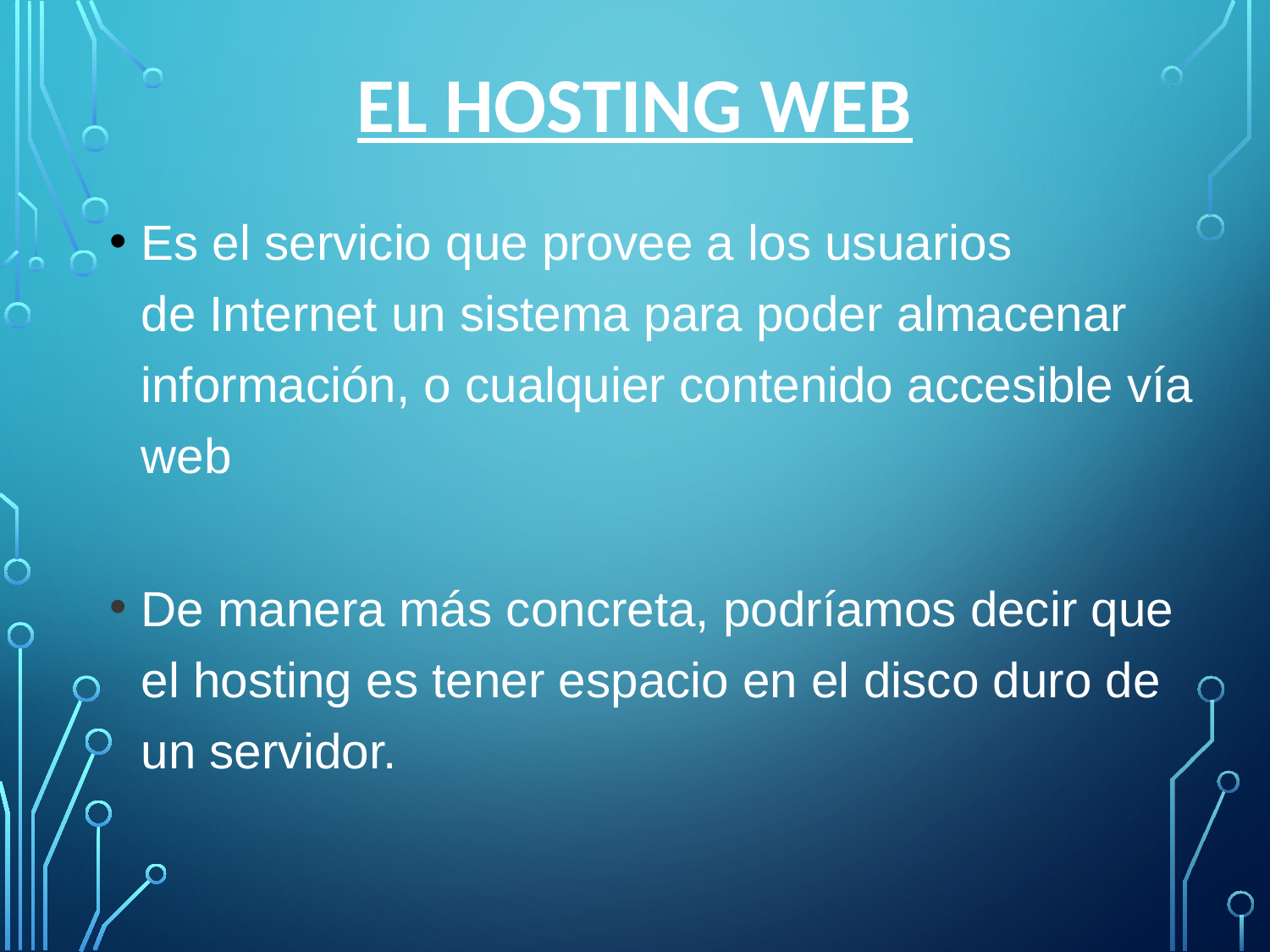

# EL HOSTING WEB
Es el servicio que provee a los usuarios de Internet un sistema para poder almacenar información, o cualquier contenido accesible vía web

De manera más concreta, podríamos decir que el hosting es tener espacio en el disco duro de un servidor.